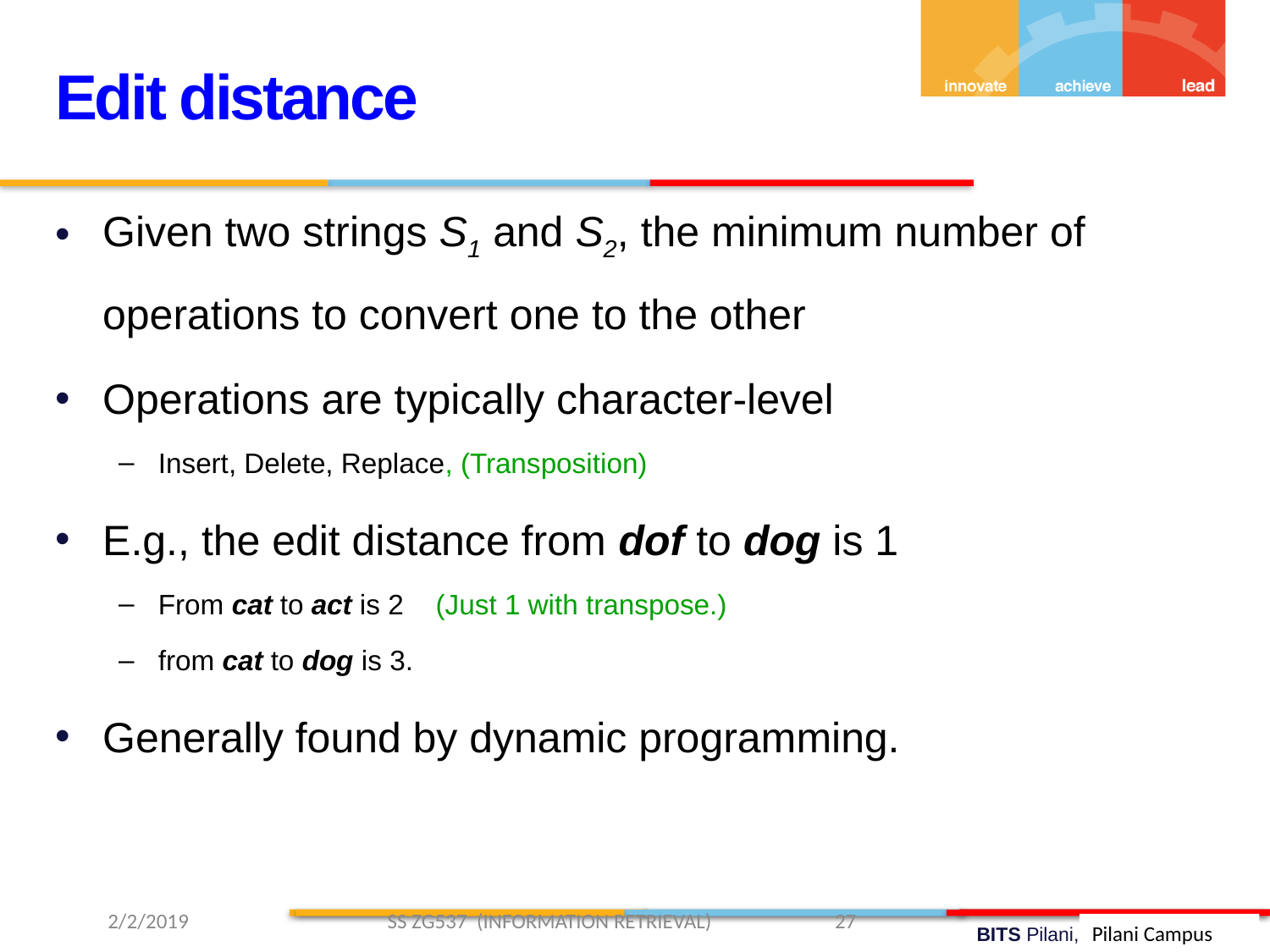

Edit distance
Given two strings S1 and S2, the minimum number of operations to convert one to the other
Operations are typically character-level
Insert, Delete, Replace, (Transposition)
E.g., the edit distance from dof to dog is 1
From cat to act is 2	   (Just 1 with transpose.)
from cat to dog is 3.
Generally found by dynamic programming.
2/2/2019                                         SS ZG537  (INFORMATION RETRIEVAL)                         27
Pilani Campus